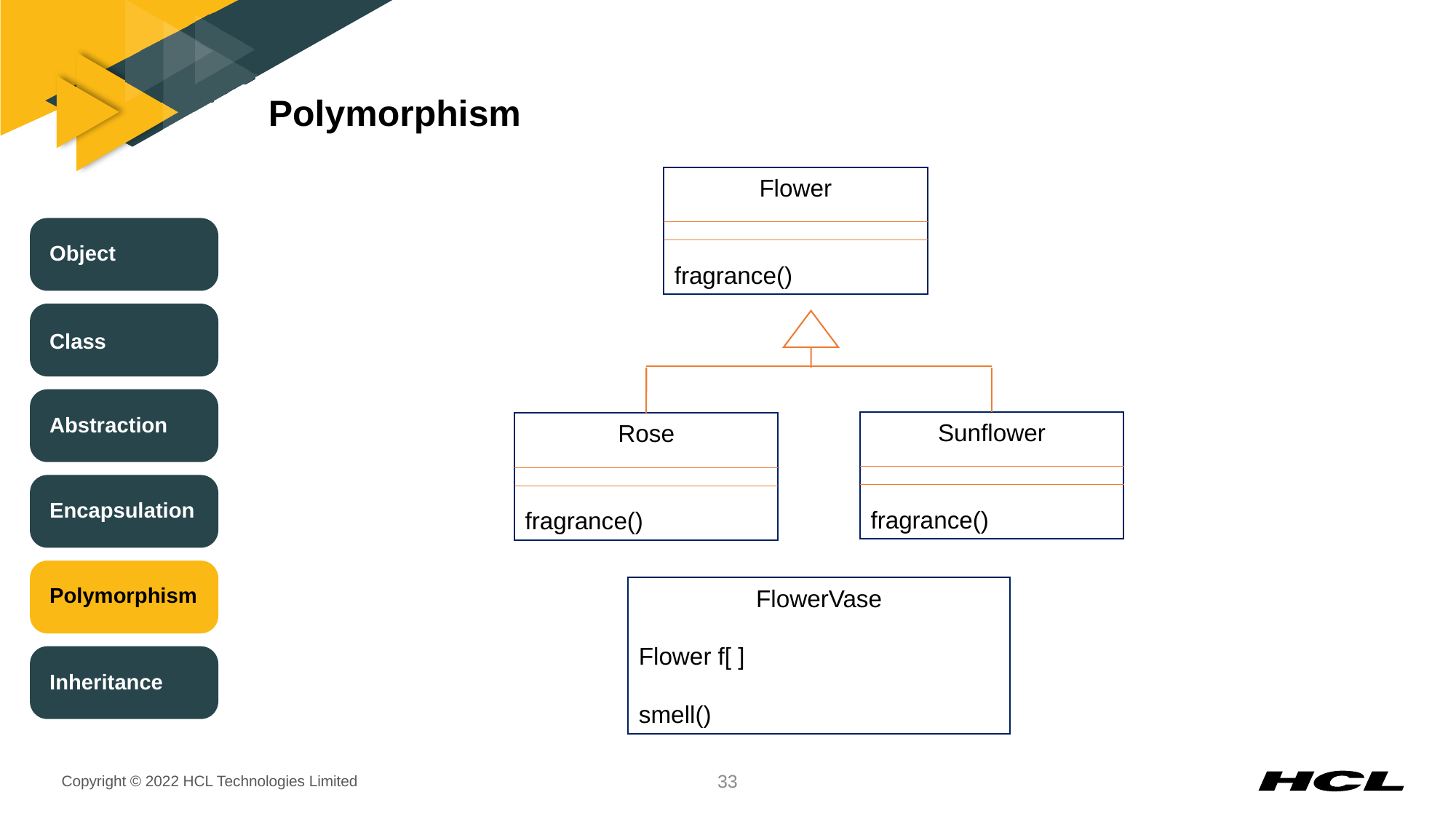

# Polymorphism
Flower

fragrance()

Sunflower

fragrance()
Rose

fragrance()
Object
Class
Abstraction
Encapsulation
Polymorphism
FlowerVase

Flower f[ ]

smell()
Inheritance
33